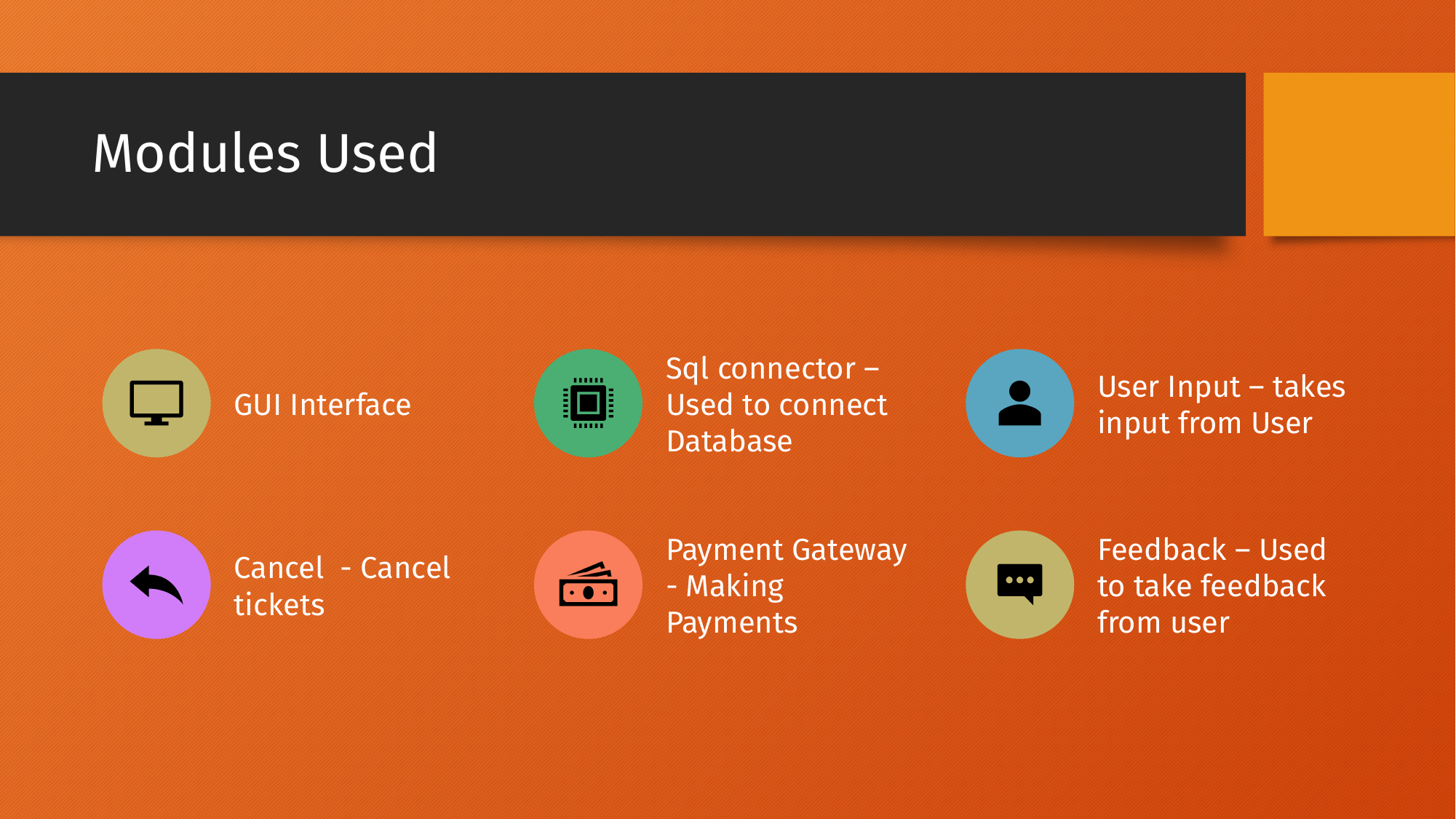

# Modules Used
GUI Interface
Sql connector – Used to connect Database
User Input – takes input from User
Cancel  - Cancel tickets
Payment Gateway  - Making Payments
Feedback – Used to take feedback from user